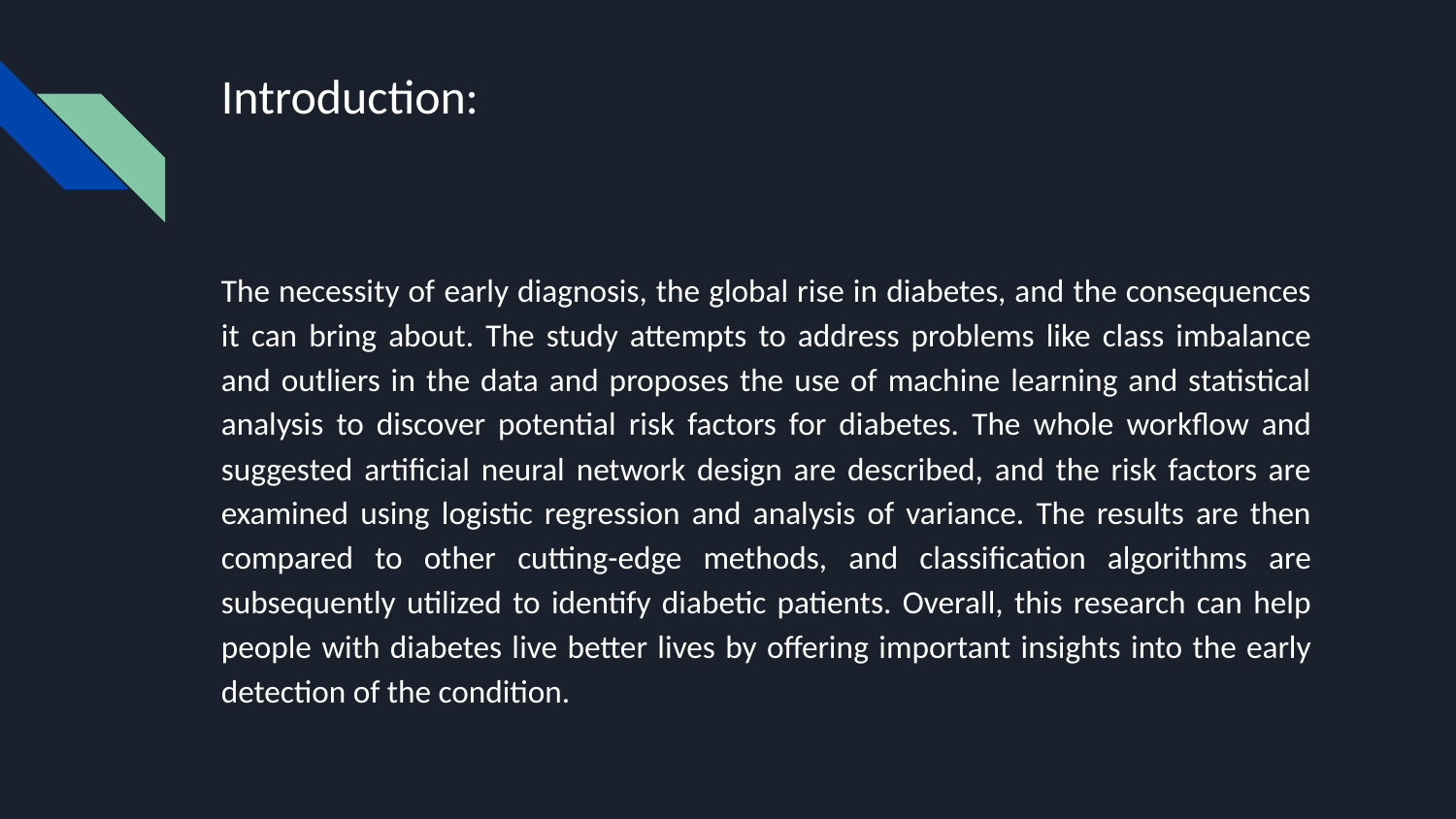

# Introduction:
The necessity of early diagnosis, the global rise in diabetes, and the consequences it can bring about. The study attempts to address problems like class imbalance and outliers in the data and proposes the use of machine learning and statistical analysis to discover potential risk factors for diabetes. The whole workflow and suggested artificial neural network design are described, and the risk factors are examined using logistic regression and analysis of variance. The results are then compared to other cutting-edge methods, and classification algorithms are subsequently utilized to identify diabetic patients. Overall, this research can help people with diabetes live better lives by offering important insights into the early detection of the condition.